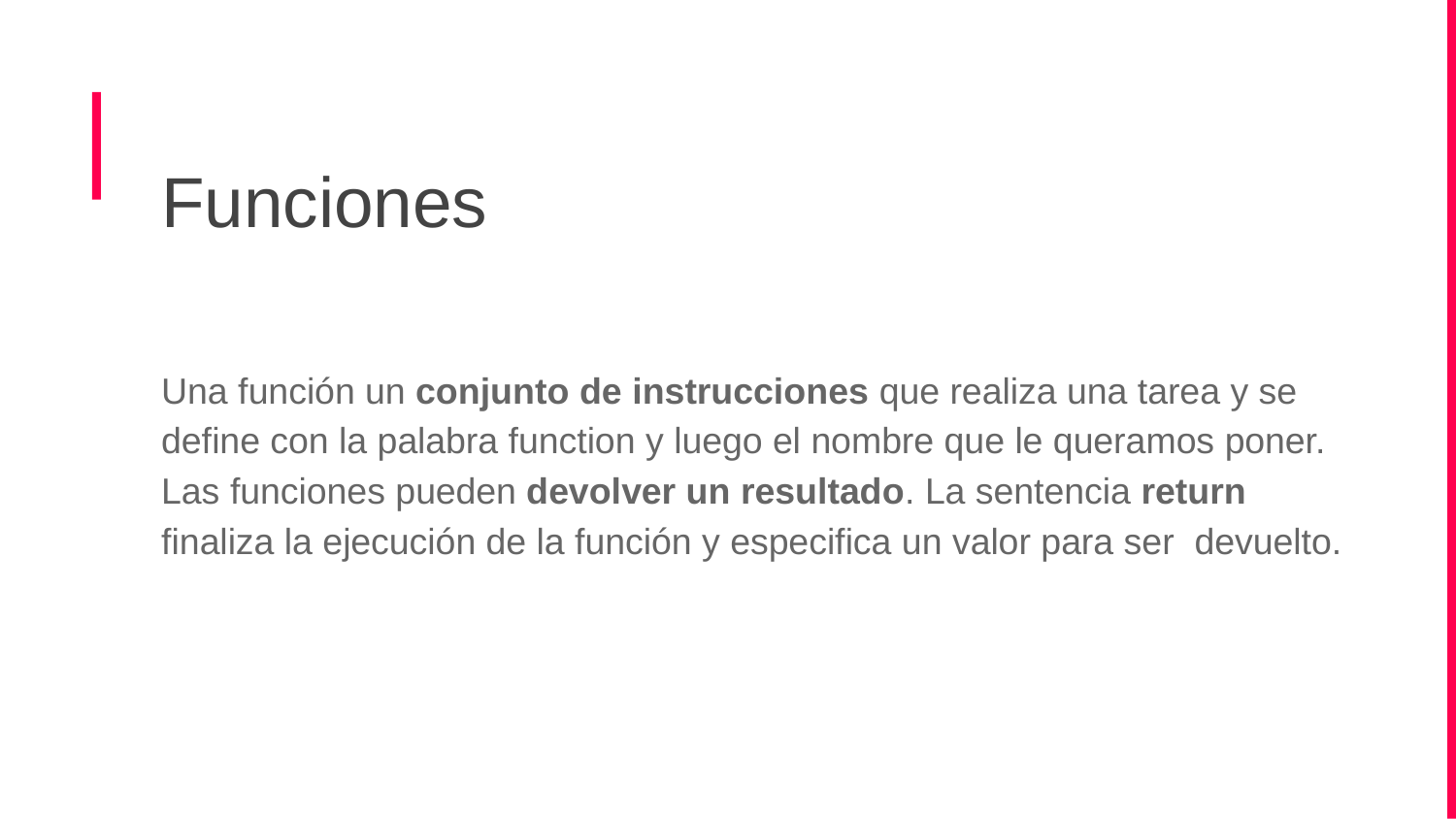

Funciones
Una función un conjunto de instrucciones que realiza una tarea y se define con la palabra function y luego el nombre que le queramos poner.
Las funciones pueden devolver un resultado. La sentencia return finaliza la ejecución de la función y especifica un valor para ser  devuelto.